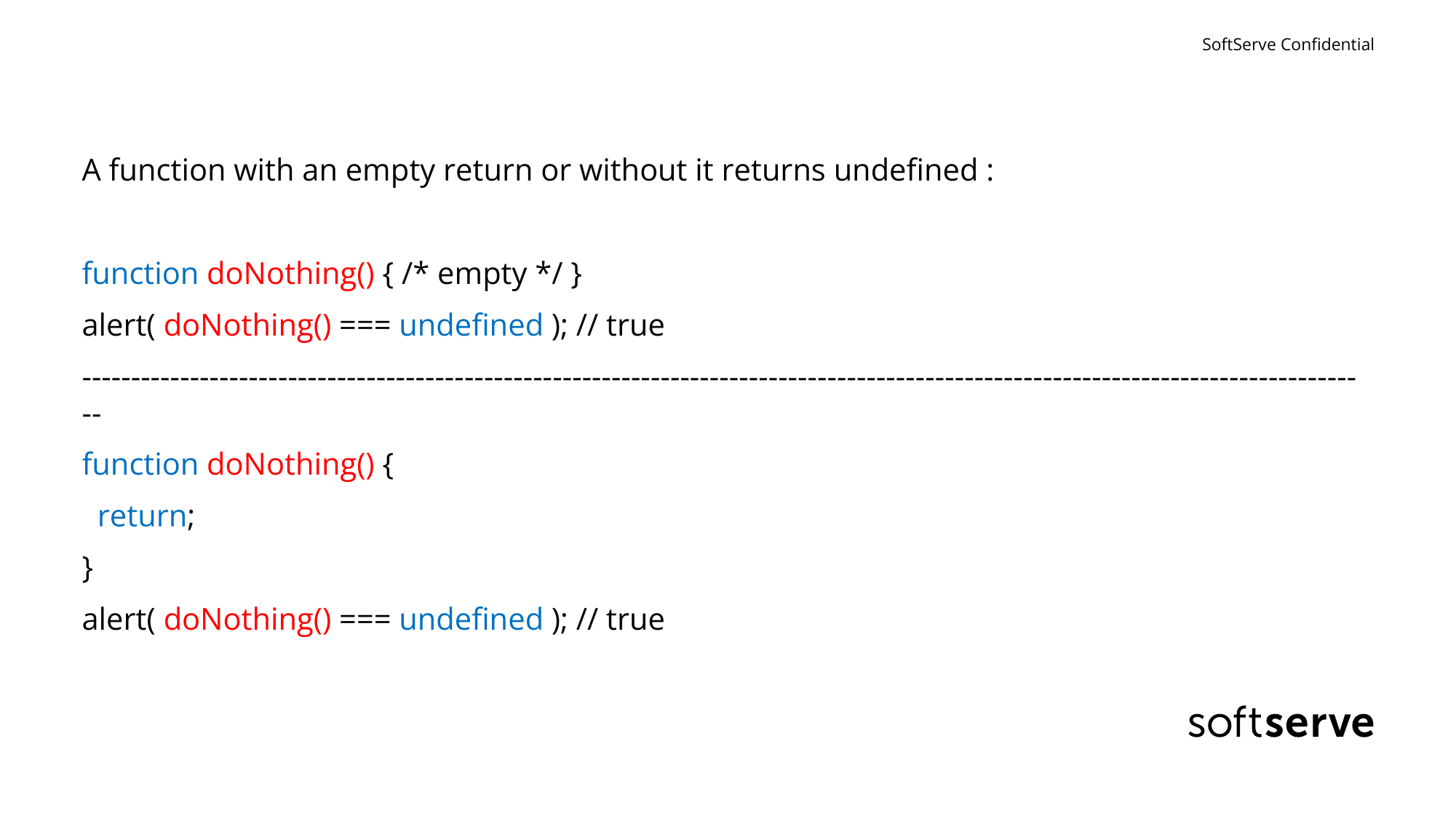

#
A function with an empty return or without it returns undefined :

function doNothing() { /* empty */ }
alert( doNothing() === undefined ); // true
------------------------------------------------------------------------------------------------------------------------------------
function doNothing() {
  return;
}
alert( doNothing() === undefined ); // true